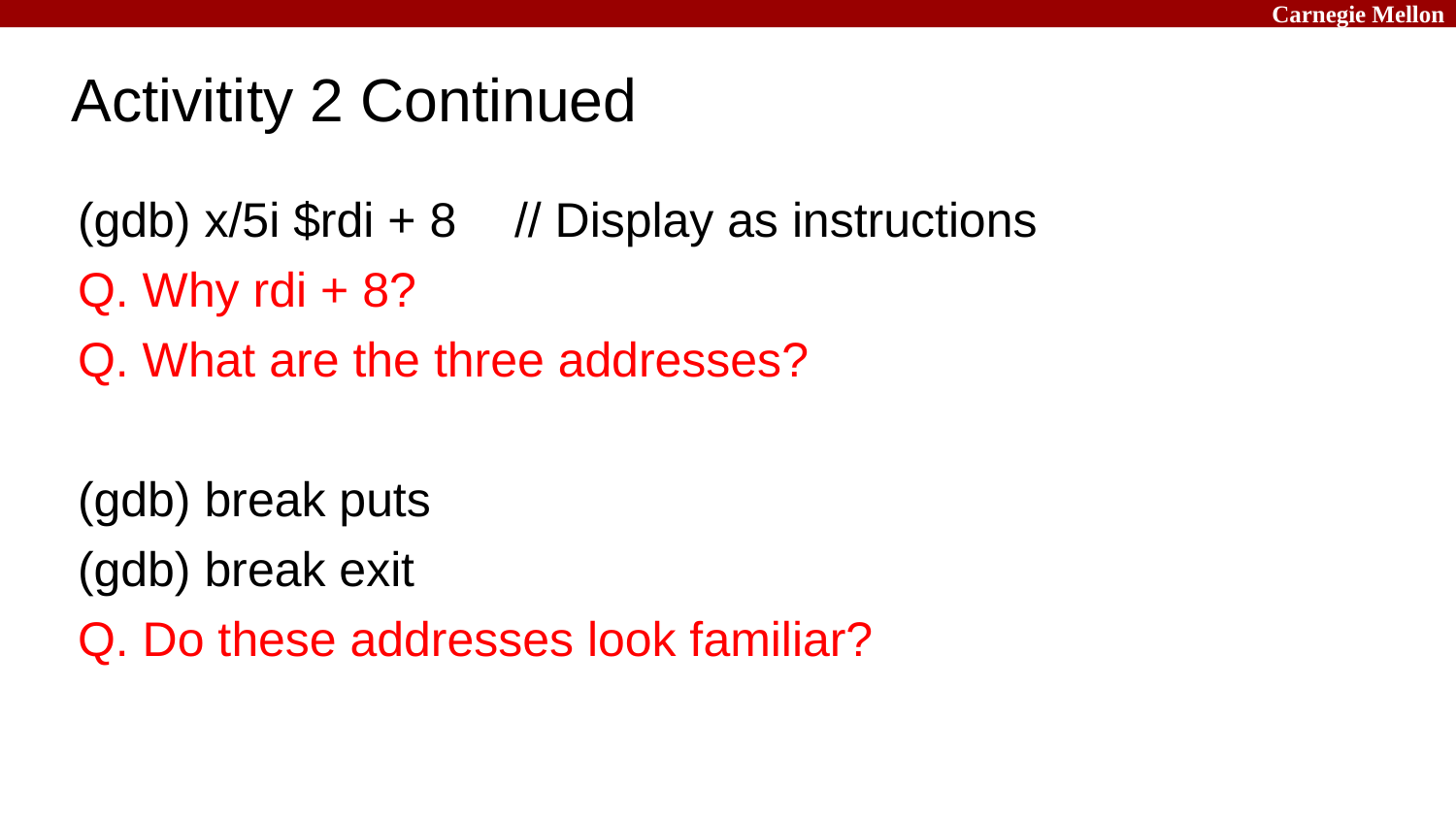

# Activitity 2 Continued
(gdb) x/5i $rdi + 8	// Display as instructions
Q. Why rdi + 8?
Q. What are the three addresses?

(gdb) break puts
(gdb) break exit
Q. Do these addresses look familiar?